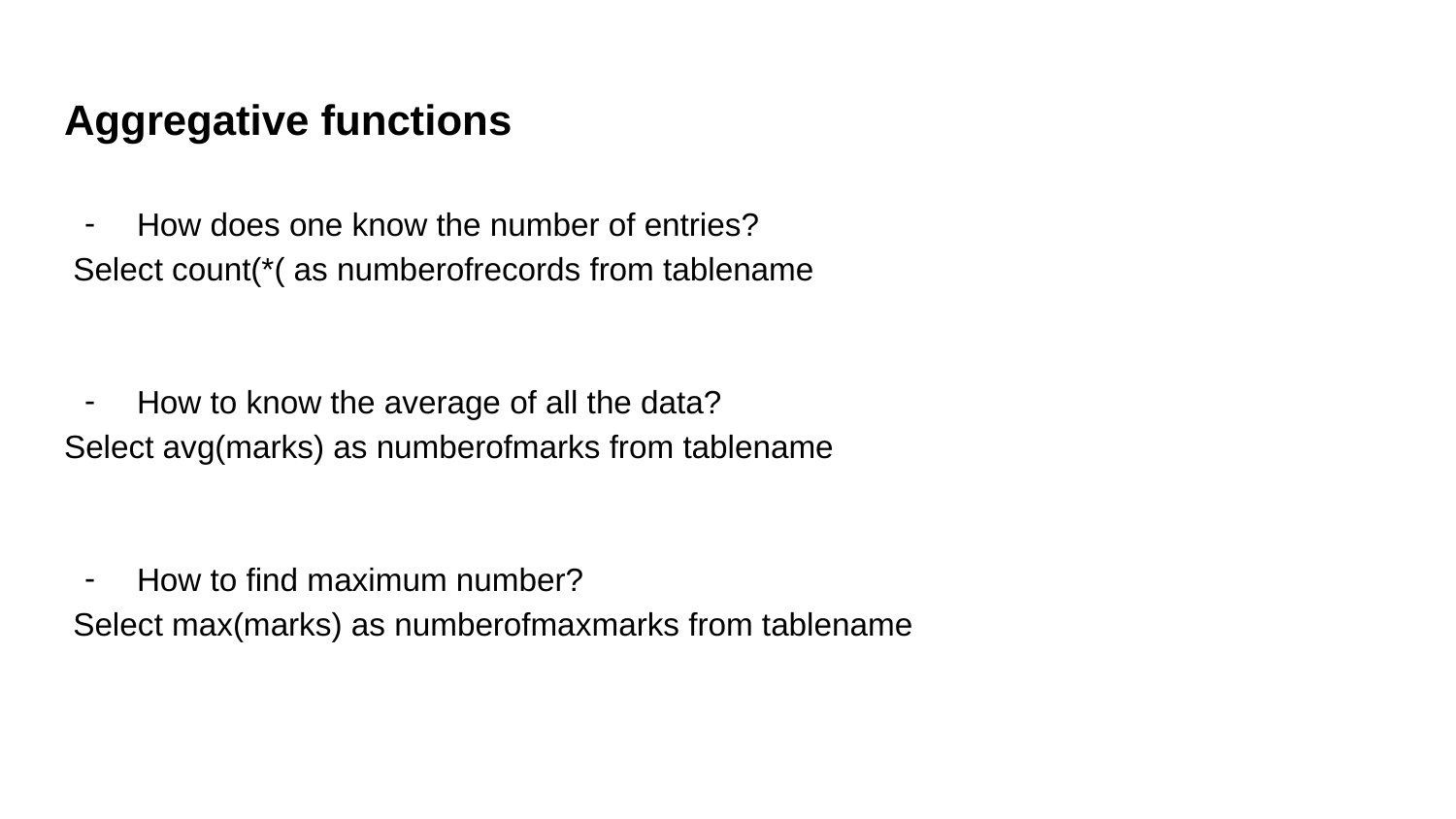

# Aggregative functions
How does one know the number of entries?
 Select count(*( as numberofrecords from tablename

How to know the average of all the data?
Select avg(marks) as numberofmarks from tablename

How to find maximum number?
 Select max(marks) as numberofmaxmarks from tablename